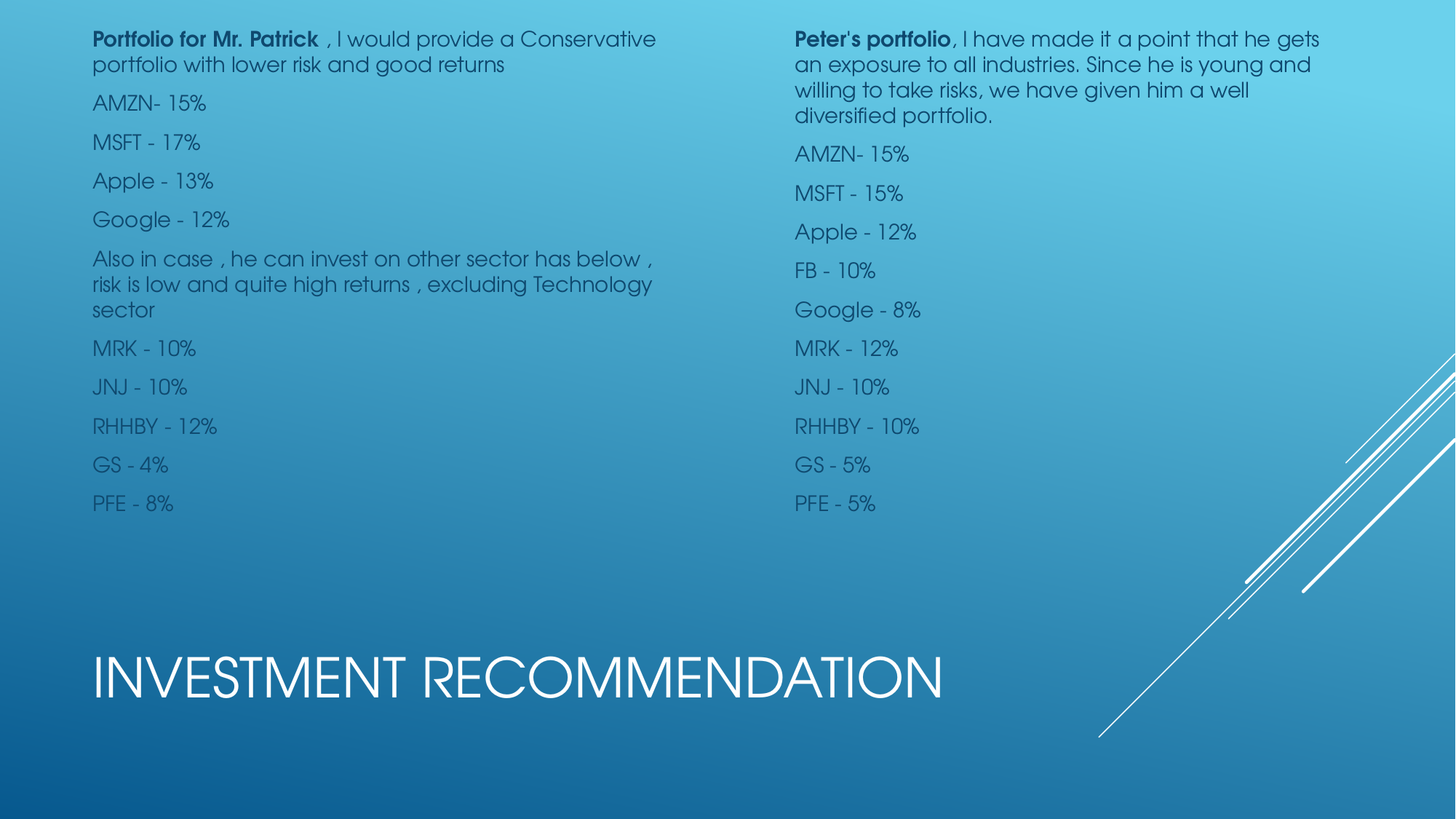

Portfolio for Mr. Patrick , I would provide a Conservative portfolio with lower risk and good returns
AMZN- 15%
MSFT - 17%
Apple - 13%
Google - 12%
Also in case , he can invest on other sector has below , risk is low and quite high returns , excluding Technology sector
MRK - 10%
JNJ - 10%
RHHBY - 12%
GS - 4%
PFE - 8%

Peter's portfolio, I have made it a point that he gets an exposure to all industries. Since he is young and willing to take risks, we have given him a well diversified portfolio.
AMZN- 15%
MSFT - 15%
Apple - 12%
FB - 10%
Google - 8%
MRK - 12%
JNJ - 10%
RHHBY - 10%
GS - 5%
PFE - 5%

# Investment recommendation